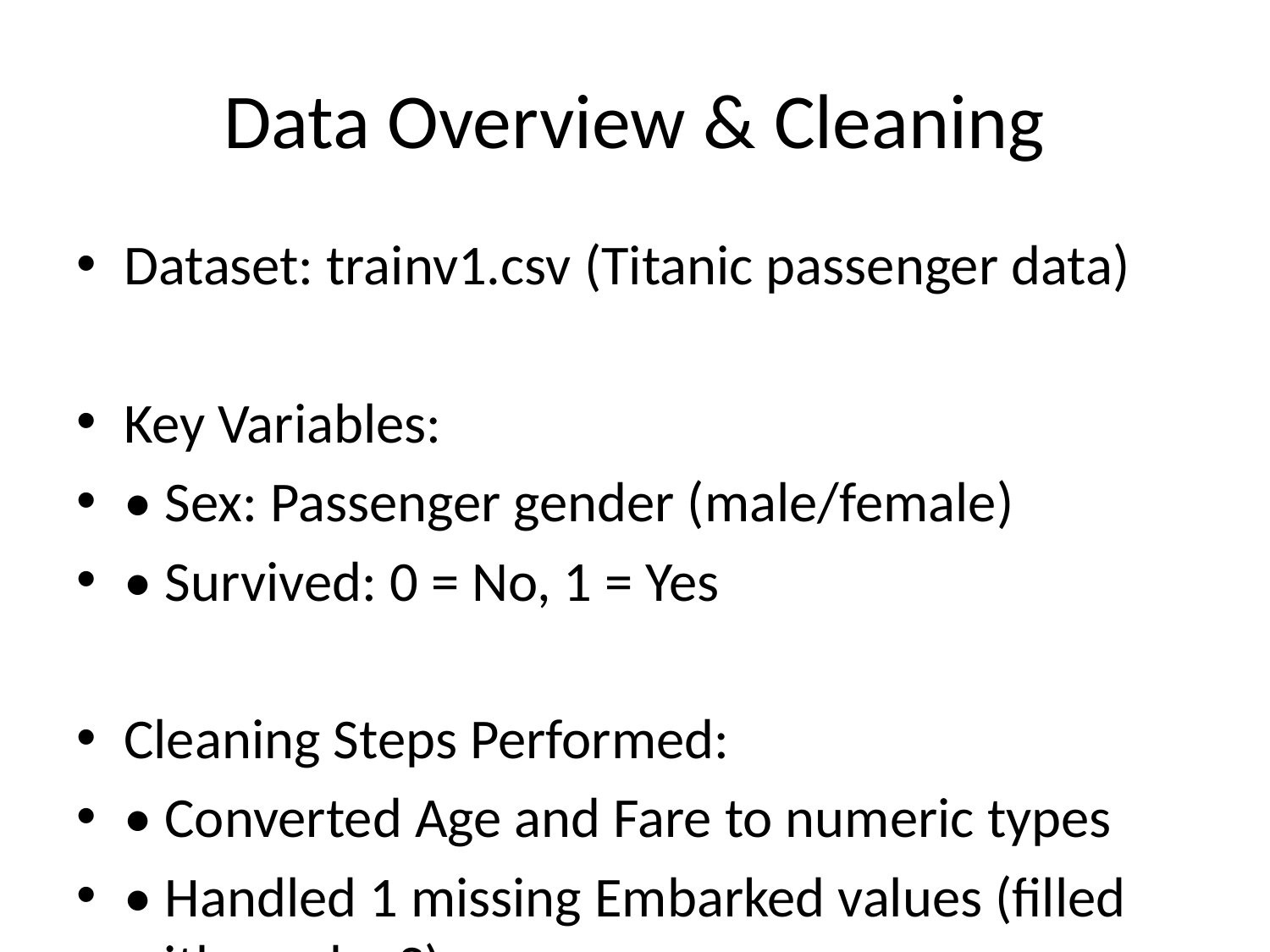

# Data Overview & Cleaning
Dataset: trainv1.csv (Titanic passenger data)

Key Variables:
• Sex: Passenger gender (male/female)
• Survived: 0 = No, 1 = Yes

Cleaning Steps Performed:
• Converted Age and Fare to numeric types
• Handled 1 missing Embarked values (filled with mode: S)
• Addressed 5 zero fare values (imputed with class median)
• Created derived features (FamilySize, Title)
• Total records: 399 passengers